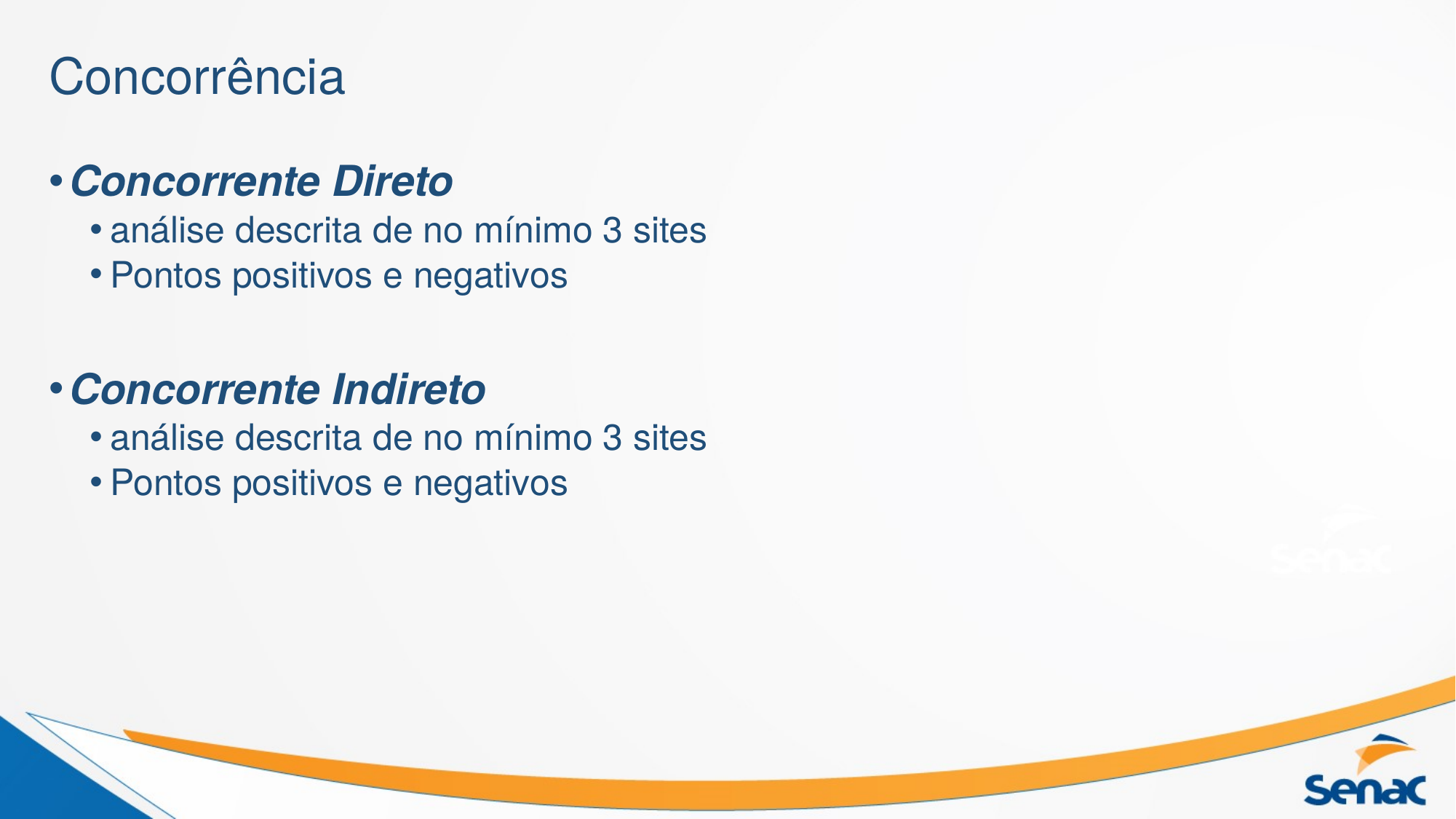

# Concorrência
Concorrente Direto
análise descrita de no mínimo 3 sites
Pontos positivos e negativos

Concorrente Indireto
análise descrita de no mínimo 3 sites
Pontos positivos e negativos